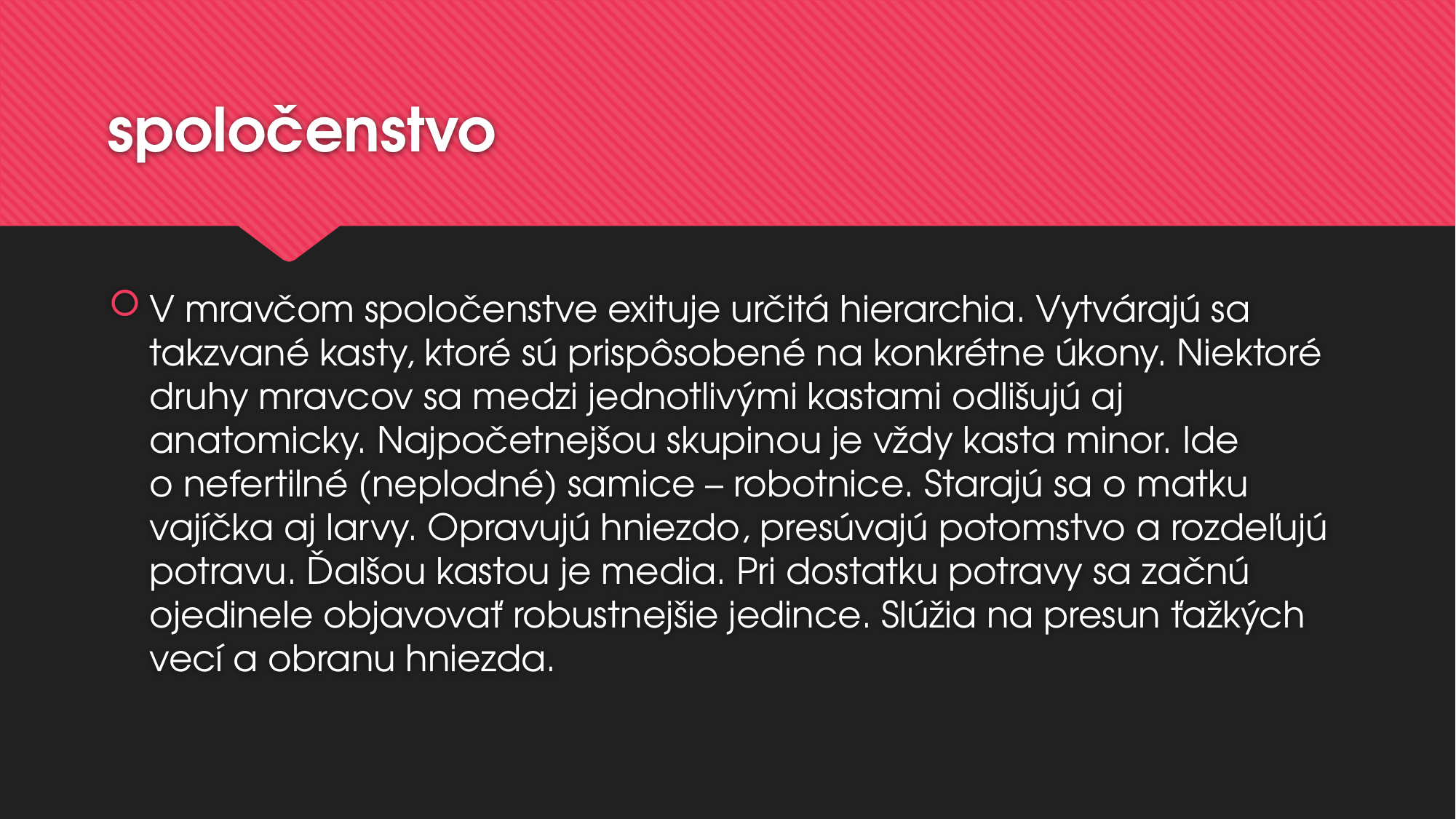

# spoločenstvo
V mravčom spoločenstve exituje určitá hierarchia. Vytvárajú sa takzvané kasty, ktoré sú prispôsobené na konkrétne úkony. Niektoré druhy mravcov sa medzi jednotlivými kastami odlišujú aj anatomicky. Najpočetnejšou skupinou je vždy kasta minor. Ide o nefertilné (neplodné) samice – robotnice. Starajú sa o matku vajíčka aj larvy. Opravujú hniezdo, presúvajú potomstvo a rozdeľujú potravu. Ďalšou kastou je media. Pri dostatku potravy sa začnú ojedinele objavovať robustnejšie jedince. Slúžia na presun ťažkých vecí a obranu hniezda.